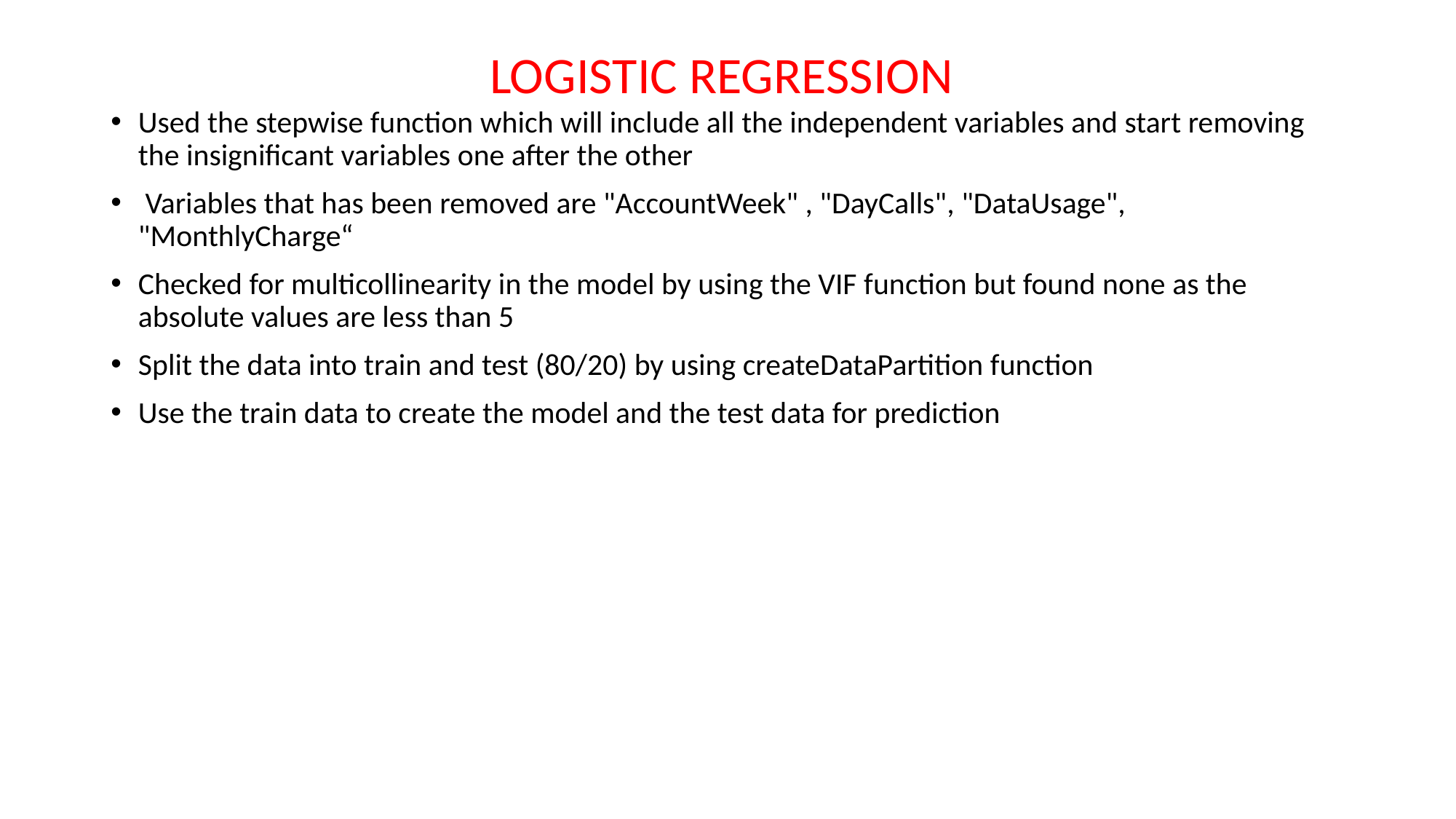

# LOGISTIC REGRESSION
Used the stepwise function which will include all the independent variables and start removing the insignificant variables one after the other
 Variables that has been removed are "AccountWeek" , "DayCalls", "DataUsage", "MonthlyCharge“
Checked for multicollinearity in the model by using the VIF function but found none as the absolute values are less than 5
Split the data into train and test (80/20) by using createDataPartition function
Use the train data to create the model and the test data for prediction